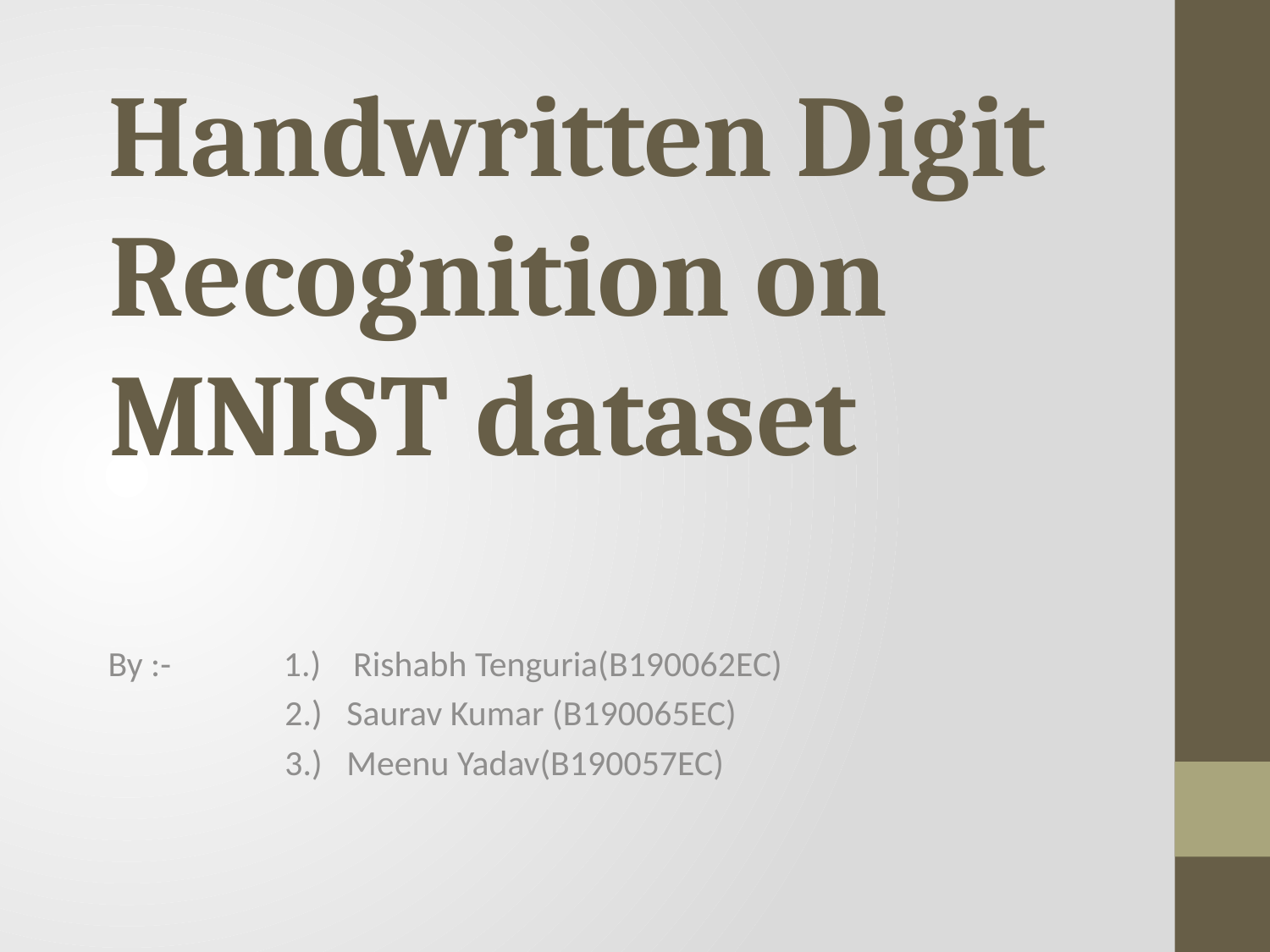

# Handwritten Digit Recognition on MNIST dataset
By :-              1.)    Rishabh Tenguria(B190062EC)
                      2.)   Saurav Kumar (B190065EC)
                      3.)   Meenu Yadav(B190057EC)